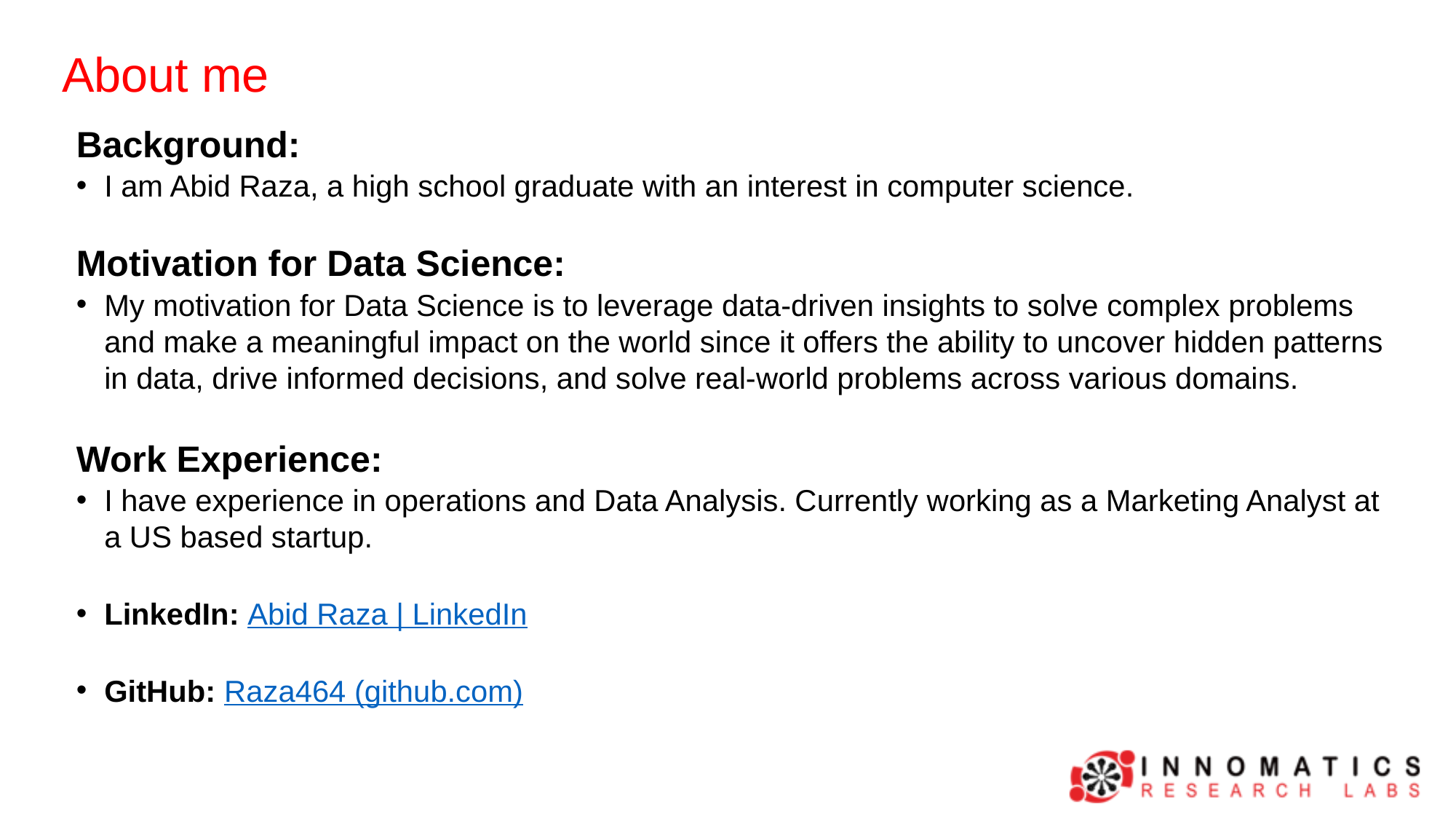

About me

Background:
I am Abid Raza, a high school graduate with an interest in computer science.

Motivation for Data Science:
My motivation for Data Science is to leverage data-driven insights to solve complex problems and make a meaningful impact on the world since it offers the ability to uncover hidden patterns in data, drive informed decisions, and solve real-world problems across various domains.

Work Experience:
I have experience in operations and Data Analysis. Currently working as a Marketing Analyst at a US based startup.

LinkedIn: Abid Raza | LinkedIn

GitHub: Raza464 (github.com)